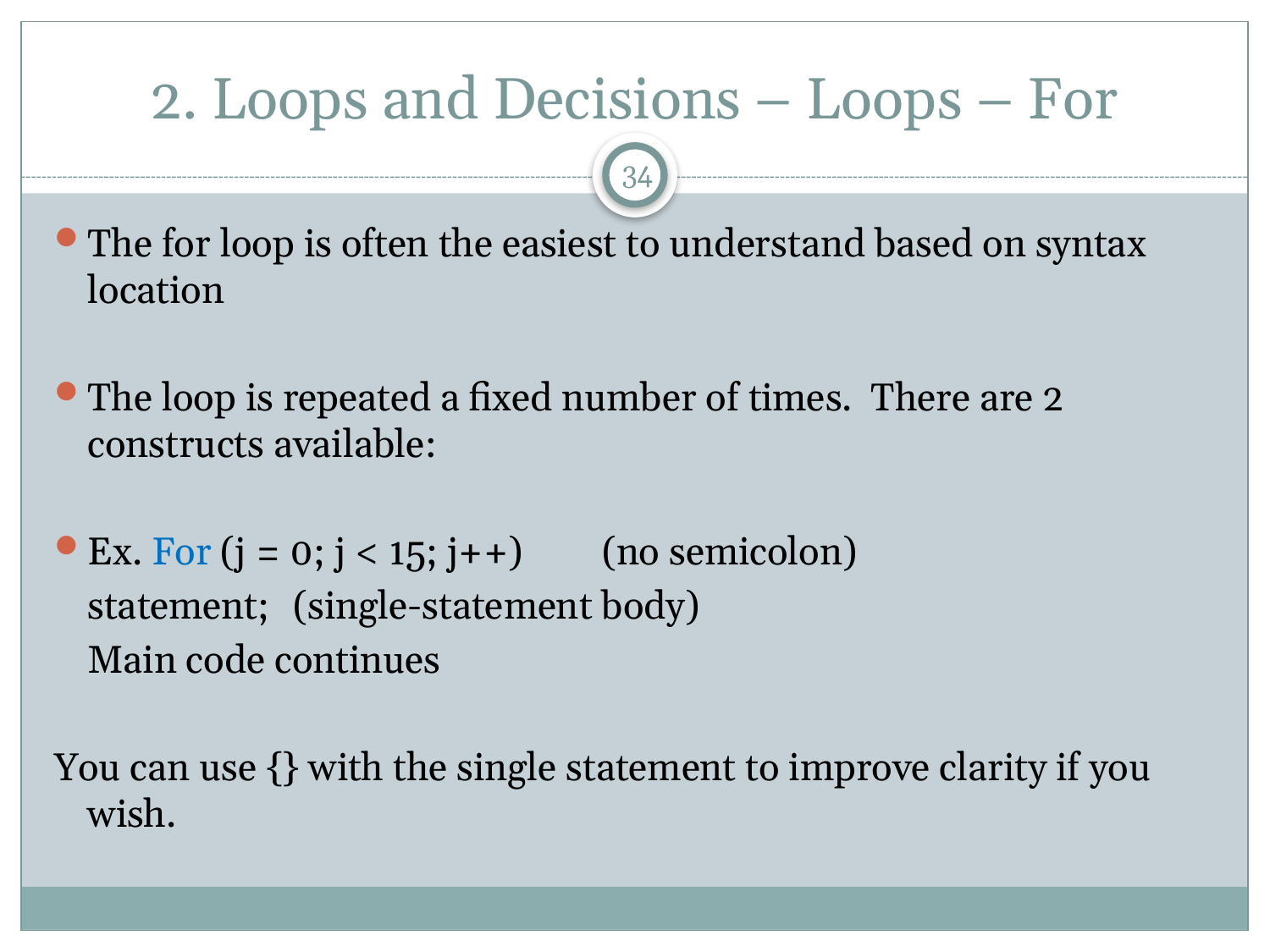

# 2. Loops and Decisions – Loops – For
34
The for loop is often the easiest to understand based on syntax location

The loop is repeated a fixed number of times.  There are 2 constructs available:

Ex. For (j = 0; j < 15; j++) 	(no semicolon)
			statement;		(single-statement body)
		Main code continues

You can use {} with the single statement to improve clarity if you wish.